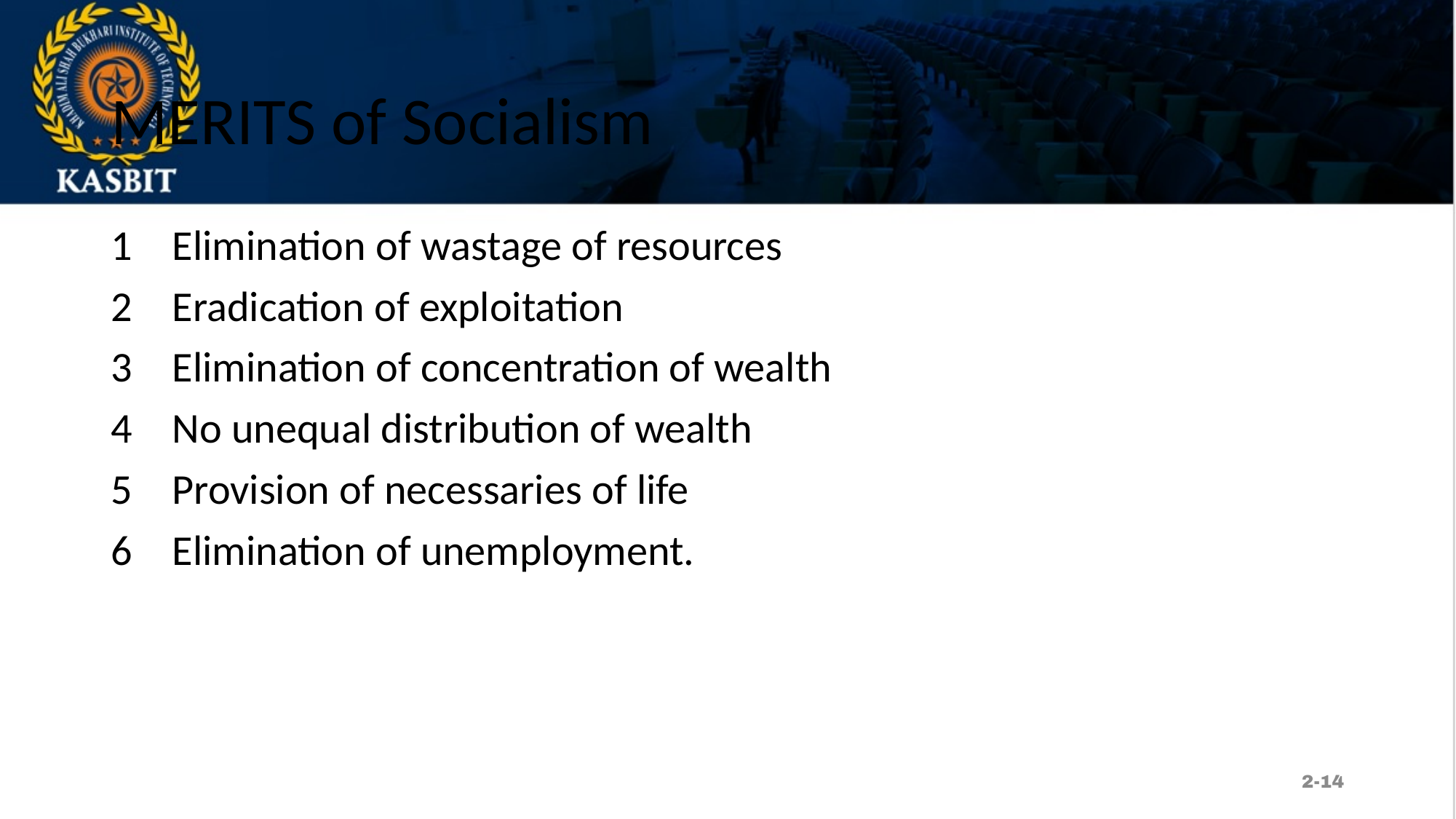

# MERITS of Socialism
Elimination of wastage of resources
Eradication of exploitation
Elimination of concentration of wealth
No unequal distribution of wealth
Provision of necessaries of life
Elimination of unemployment.
2-14